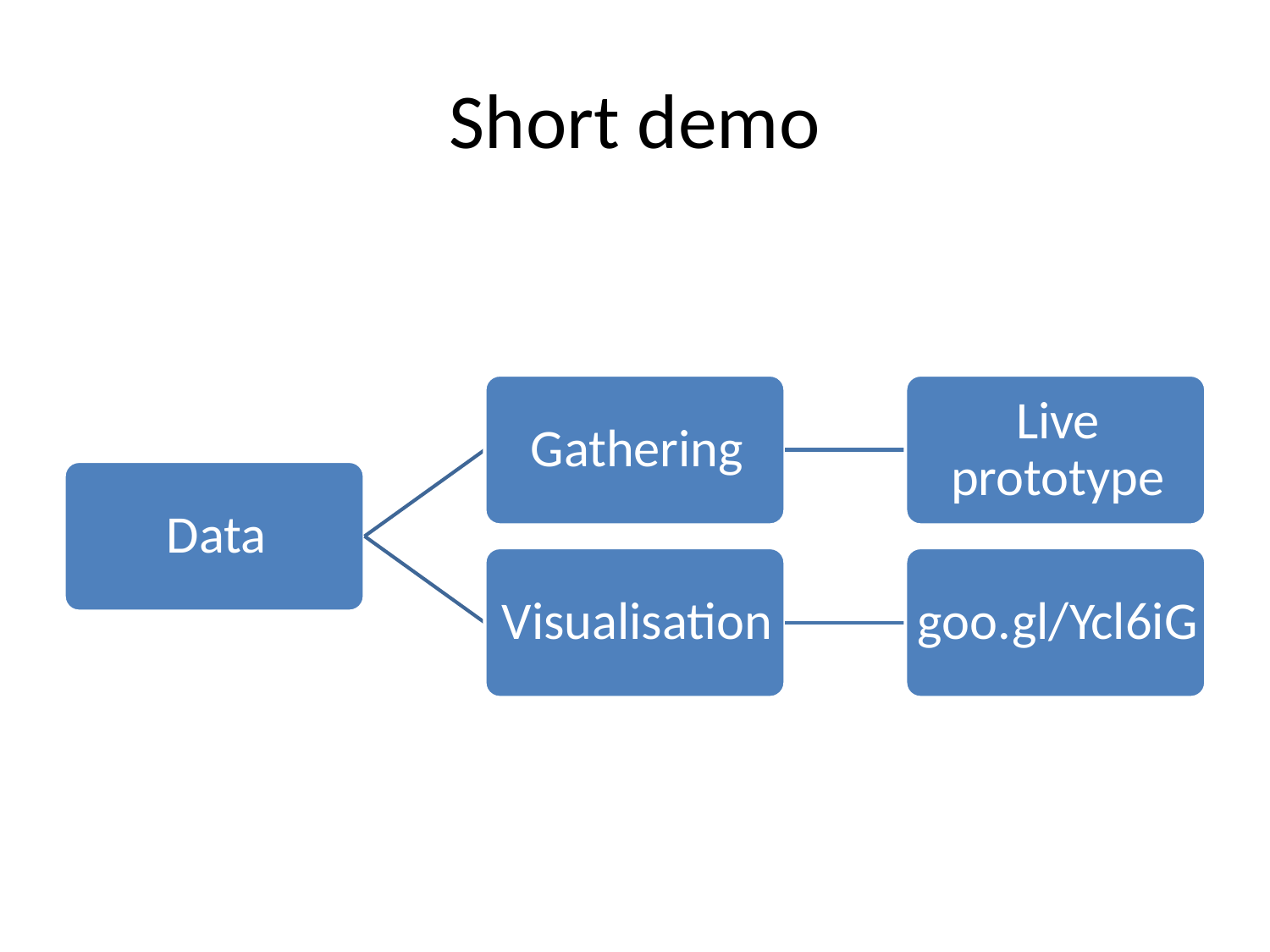

# Short demo
Data

Gathering

Live prototype

Visualisation

goo.gl/Ycl6iG